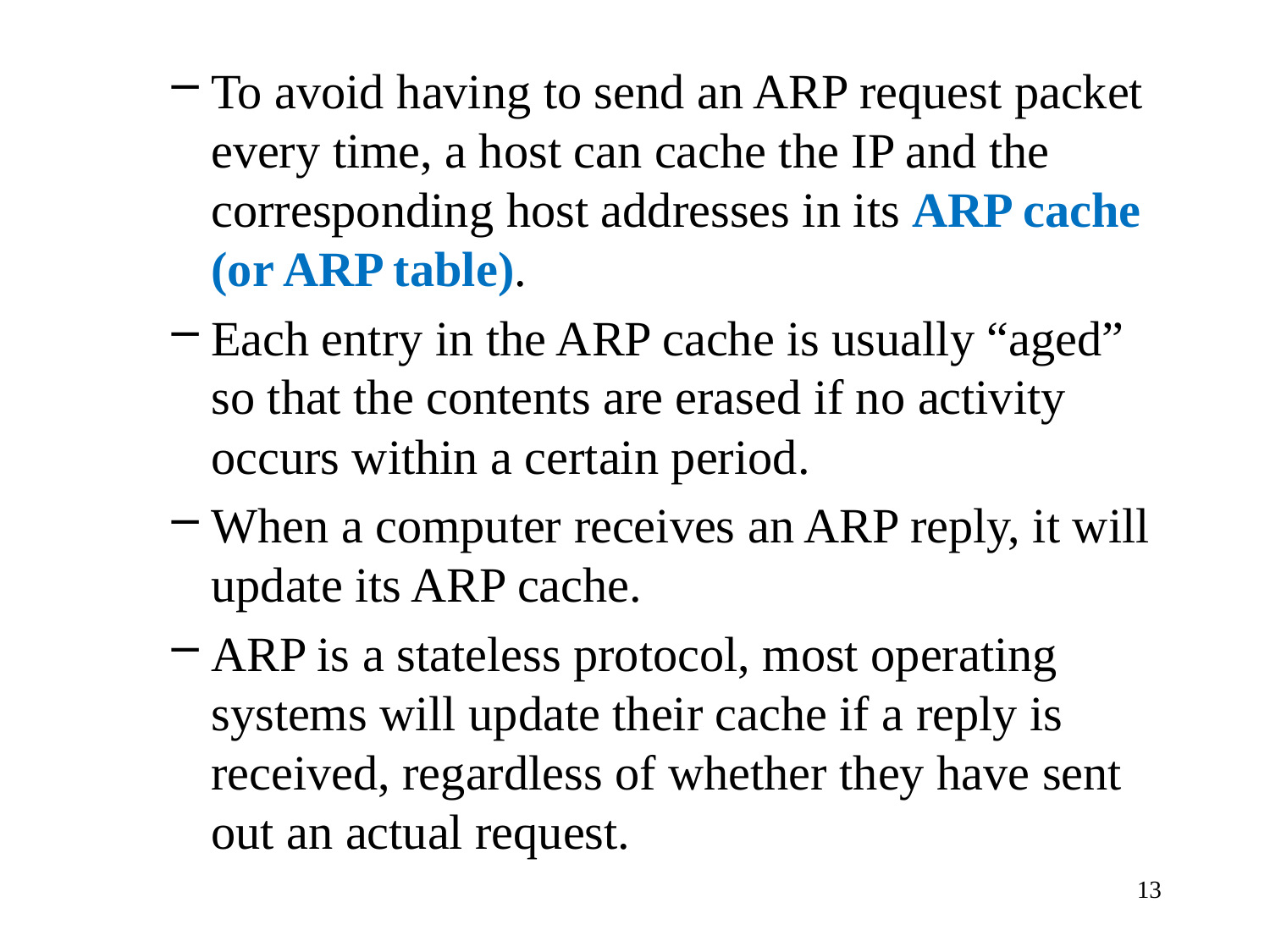

To avoid having to send an ARP request packet every time, a host can cache the IP and the corresponding host addresses in its ARP cache (or ARP table).
Each entry in the ARP cache is usually “aged” so that the contents are erased if no activity occurs within a certain period.
When a computer receives an ARP reply, it will update its ARP cache.
ARP is a stateless protocol, most operating systems will update their cache if a reply is received, regardless of whether they have sent out an actual request.

13